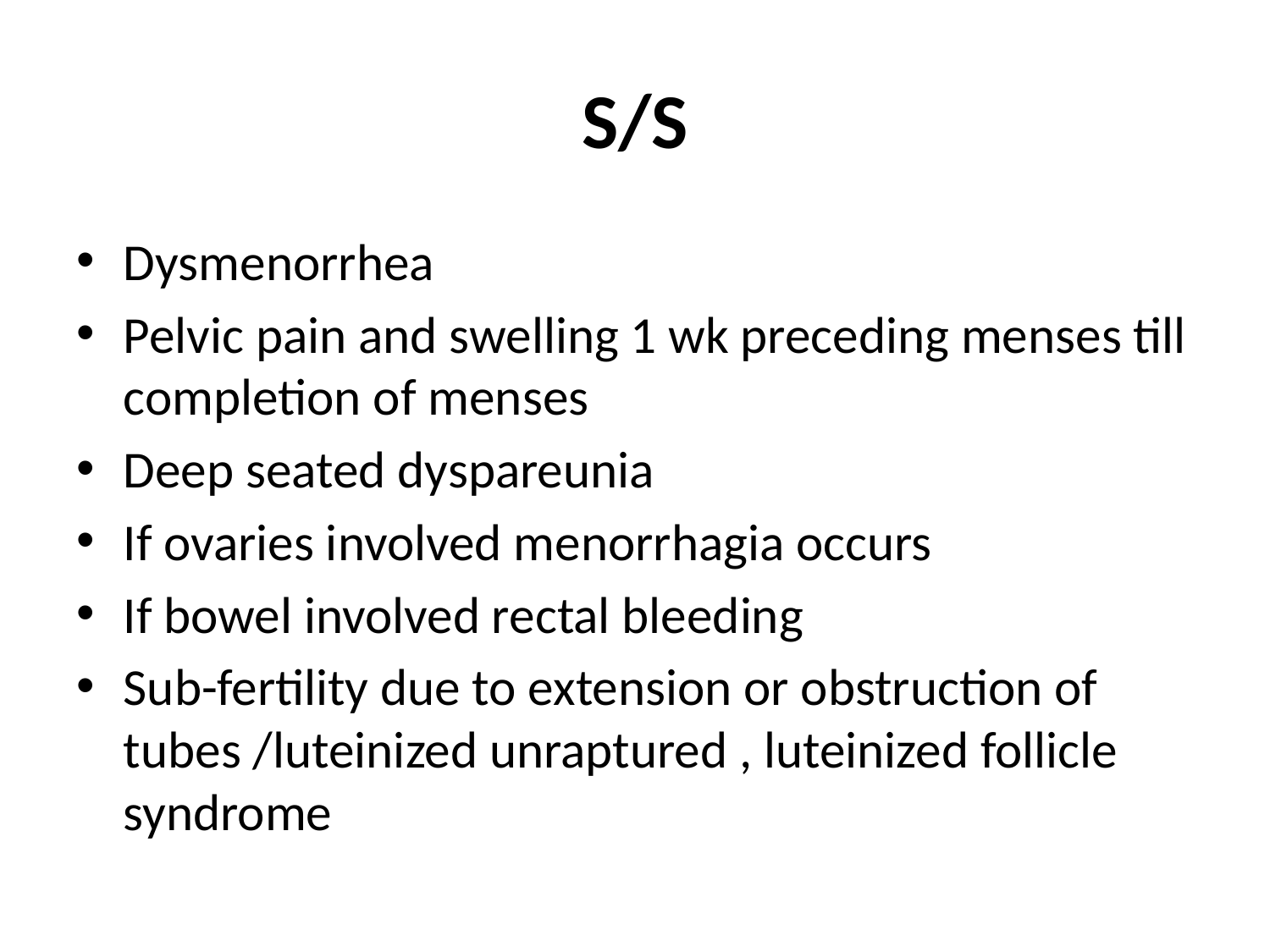

# S/S
Dysmenorrhea
Pelvic pain and swelling 1 wk preceding menses till completion of menses
Deep seated dyspareunia
If ovaries involved menorrhagia occurs
If bowel involved rectal bleeding
Sub-fertility due to extension or obstruction of tubes /luteinized unraptured , luteinized follicle syndrome